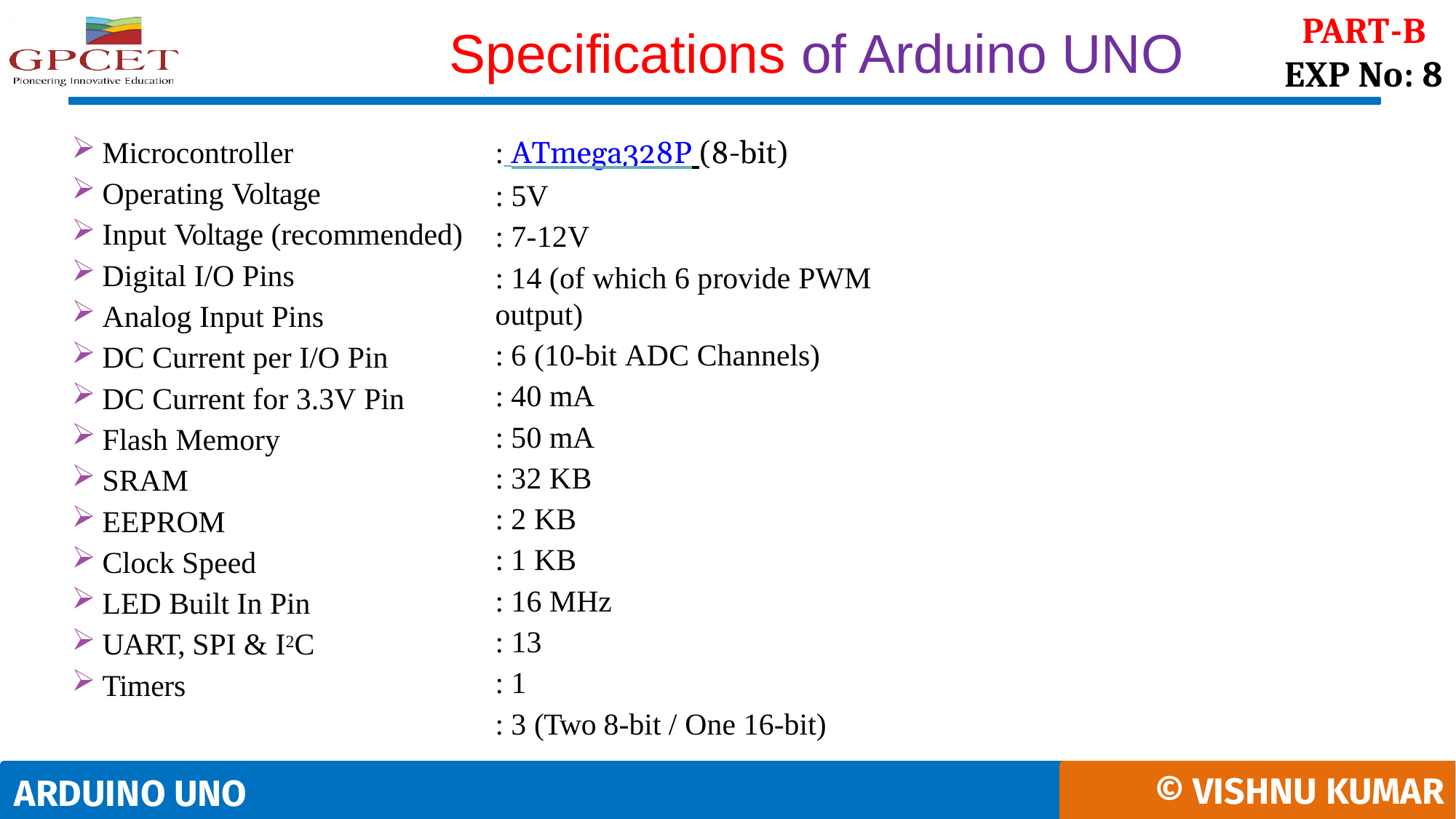

PART-B
EXP No: 8
# Specifications of Arduino UNO
Microcontroller
Operating Voltage
Input Voltage (recommended)
Digital I/O Pins
Analog Input Pins
DC Current per I/O Pin
DC Current for 3.3V Pin
Flash Memory
SRAM
EEPROM
Clock Speed
LED Built In Pin
UART, SPI & I2C
Timers
: ATmega328P (8-bit)
: 5V
: 7-12V
: 14 (of which 6 provide PWM output)
: 6 (10-bit ADC Channels)
: 40 mA
: 50 mA
: 32 KB
: 2 KB
: 1 KB
: 16 MHz
: 13
: 1
: 3 (Two 8-bit / One 16-bit)